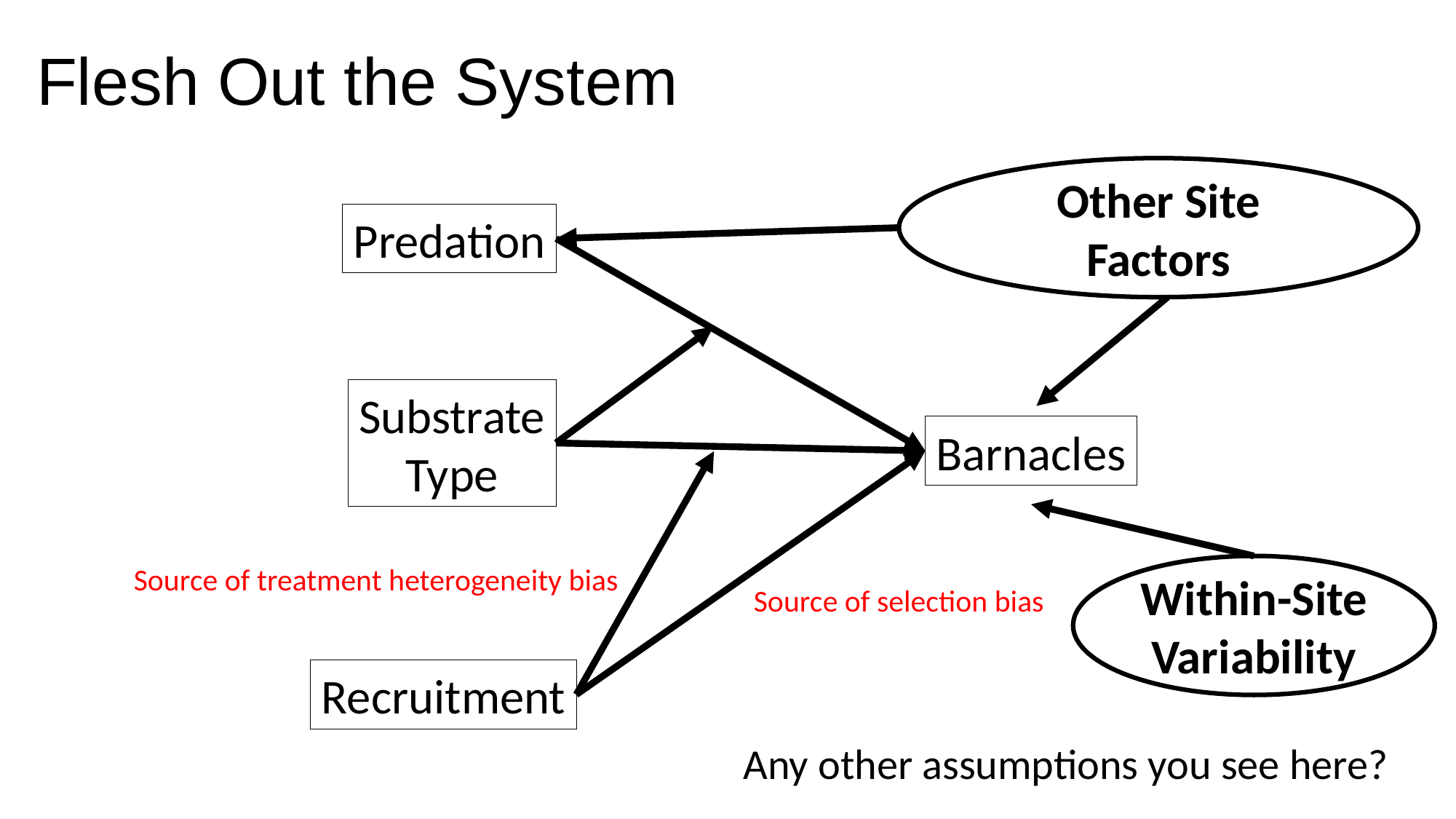

# Flesh Out the System
Other Site Factors
Predation
Substrate
Type
Barnacles
Source of treatment heterogeneity bias
Within-Site Variability
Source of selection bias
Recruitment
Any other assumptions you see here?